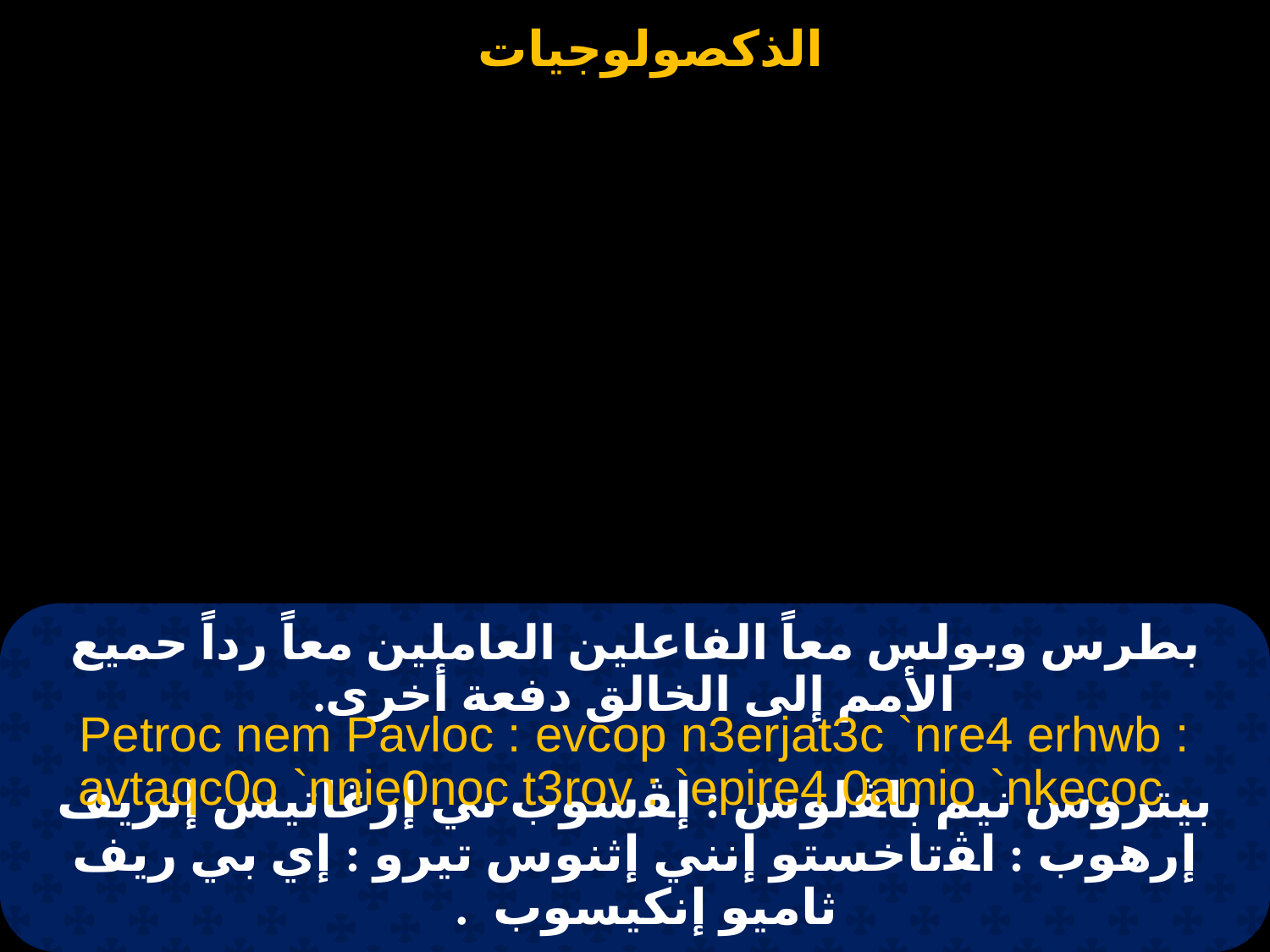

# بطرس وبولس معاً الفاعلين العاملين معاً رداً حميع الأمم إلى الخالق دفعة أخرى.
Petroc nem Pavloc : evcop n3erjat3c `nre4 erhwb : avtaqc0o `nnie0noc t3rov : `epire4 0amio `nkecoc .
بيتروس نيم باﭭلوس : إﭭسوب ني إرغاتيس إنريف إرهوب : اﭭتاخستو إنني إثنوس تيرو : إي بي ريف ثاميو إنكيسوب  .